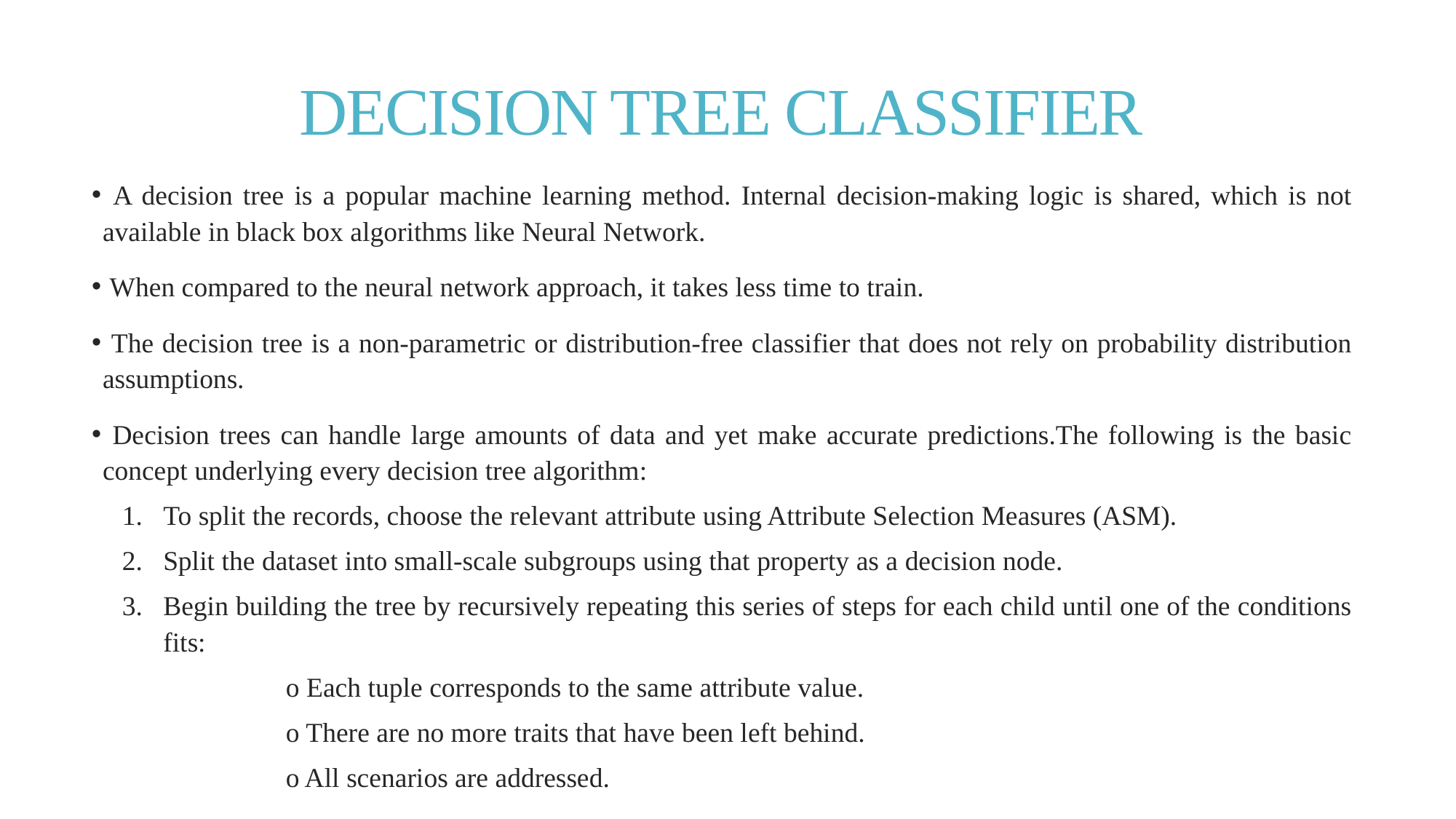

# DECISION TREE CLASSIFIER
 A decision tree is a popular machine learning method. Internal decision-making logic is shared, which is not available in black box algorithms like Neural Network.
 When compared to the neural network approach, it takes less time to train.
 The decision tree is a non-parametric or distribution-free classifier that does not rely on probability distribution assumptions.
 Decision trees can handle large amounts of data and yet make accurate predictions.The following is the basic concept underlying every decision tree algorithm:
To split the records, choose the relevant attribute using Attribute Selection Measures (ASM).
Split the dataset into small-scale subgroups using that property as a decision node.
Begin building the tree by recursively repeating this series of steps for each child until one of the conditions fits:
o Each tuple corresponds to the same attribute value.
o There are no more traits that have been left behind.
o All scenarios are addressed.